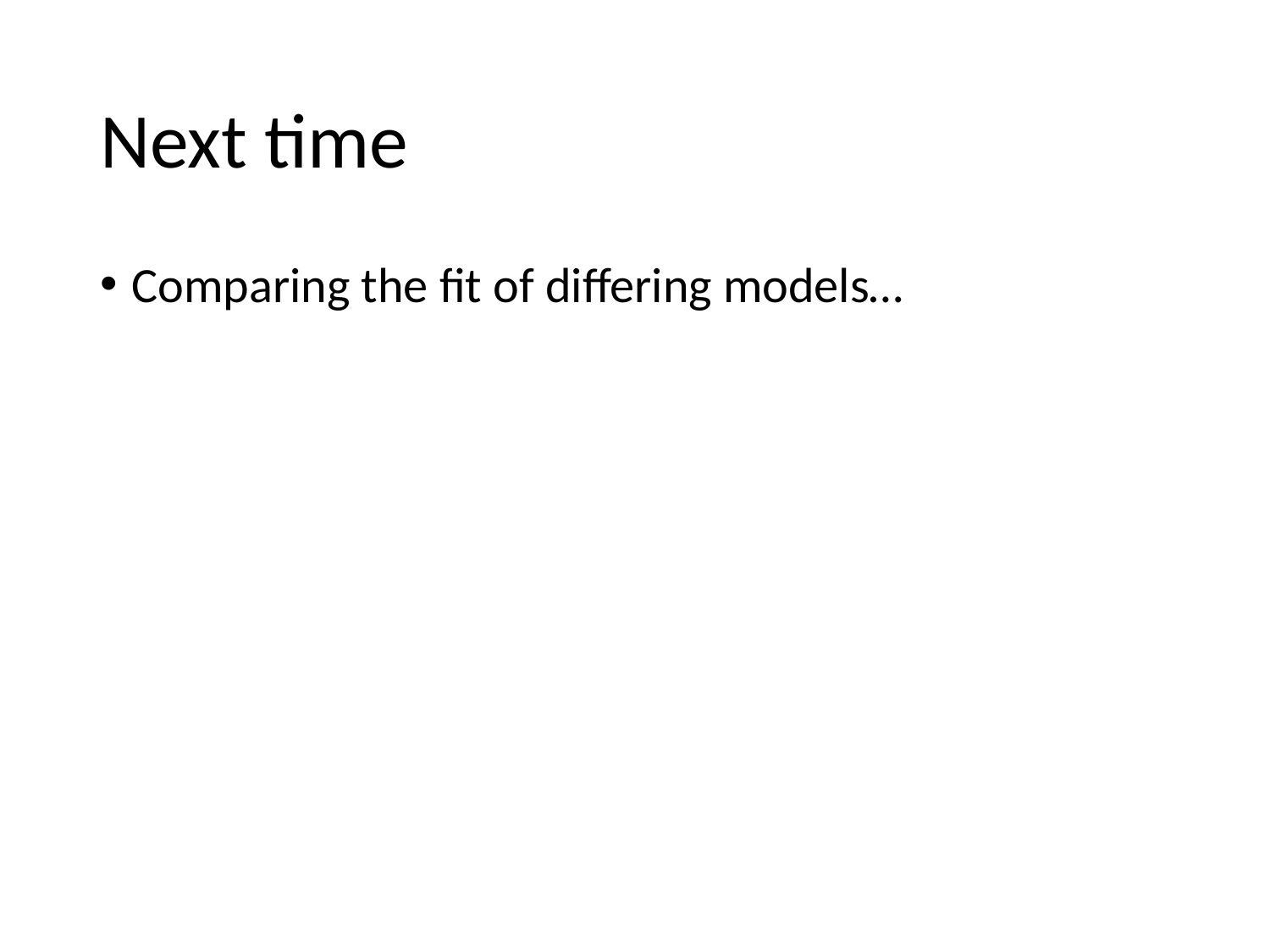

# Next time
Comparing the fit of differing models…